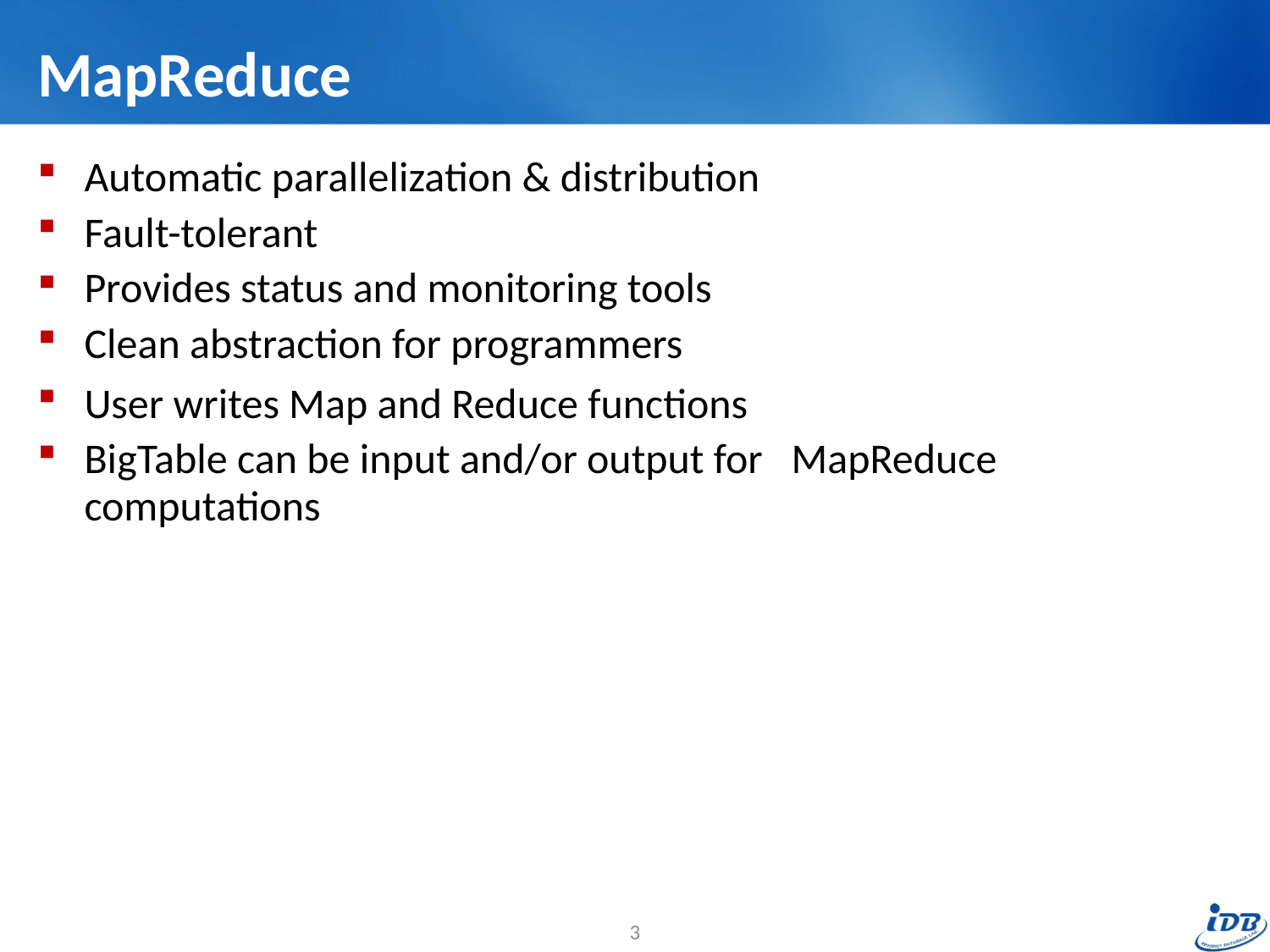

# MapReduce
Automatic parallelization & distribution
Fault-tolerant
Provides status and monitoring tools
Clean abstraction for programmers
User writes Map and Reduce functions
BigTable can be input and/or output for   MapReduce computations

3